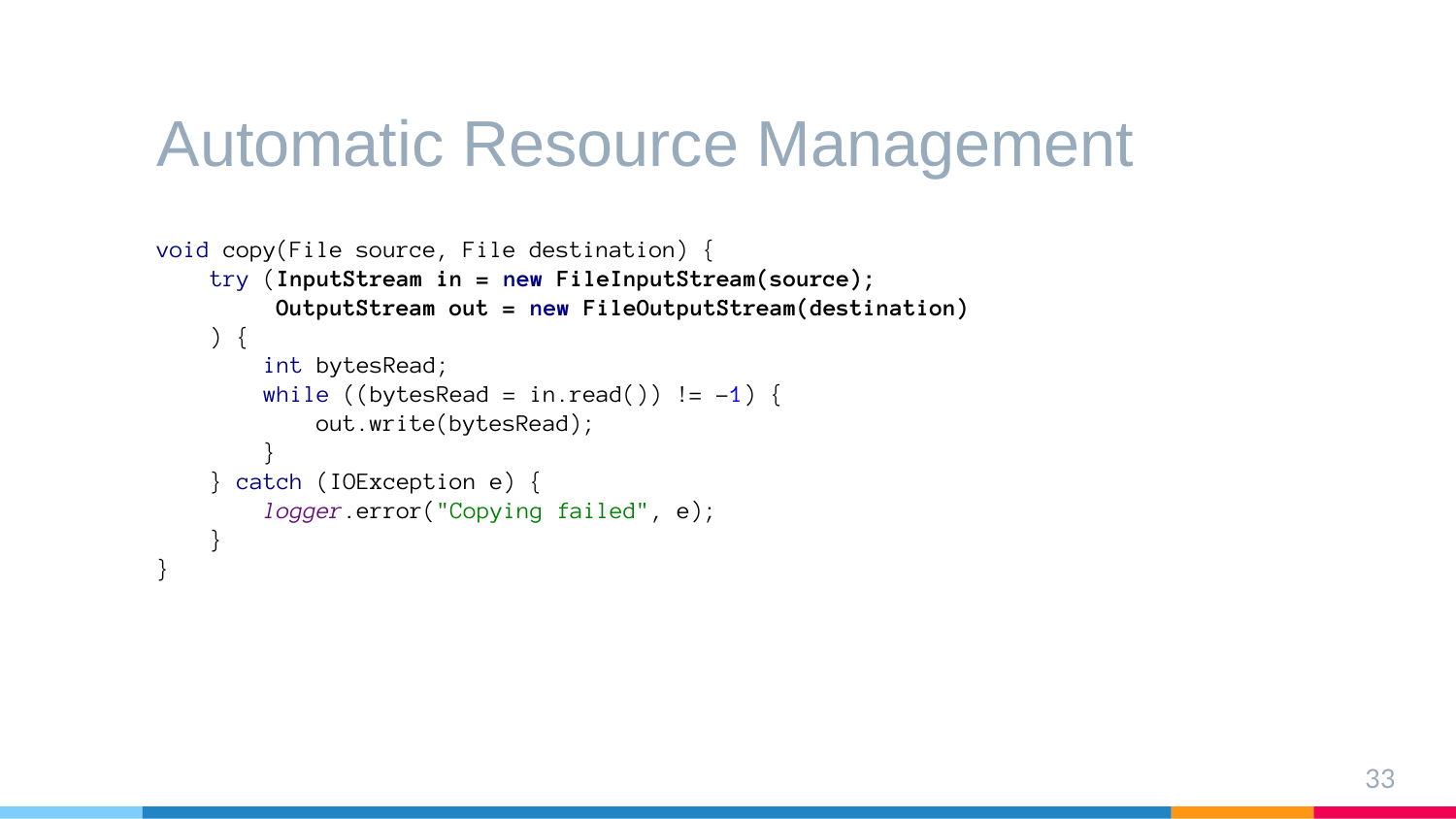

# Automatic Resource Management
void copy(File source, File destination) {
    try (InputStream in = new FileInputStream(source);
         OutputStream out = new FileOutputStream(destination)
    ) {
        int bytesRead;
        while ((bytesRead = in.read()) != -1) {
            out.write(bytesRead);
        }
    } catch (IOException e) {
        logger.error("Copying failed", e);
    }
}
33